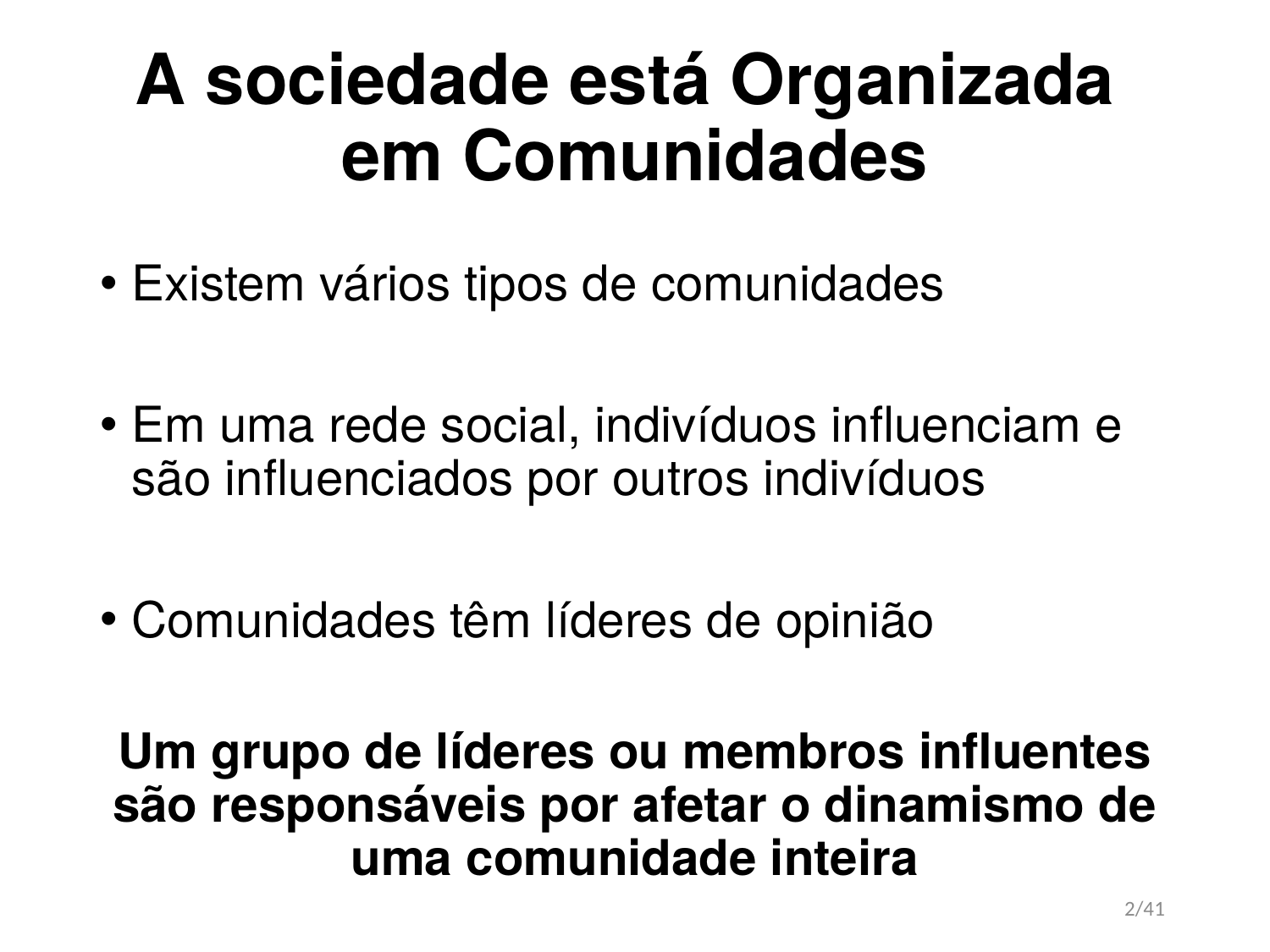

# A sociedade está Organizada em Comunidades
Existem vários tipos de comunidades

Em uma rede social, indivíduos influenciam e são influenciados por outros indivíduos

Comunidades têm líderes de opinião
Um grupo de líderes ou membros influentes são responsáveis por afetar o dinamismo de uma comunidade inteira
2/41